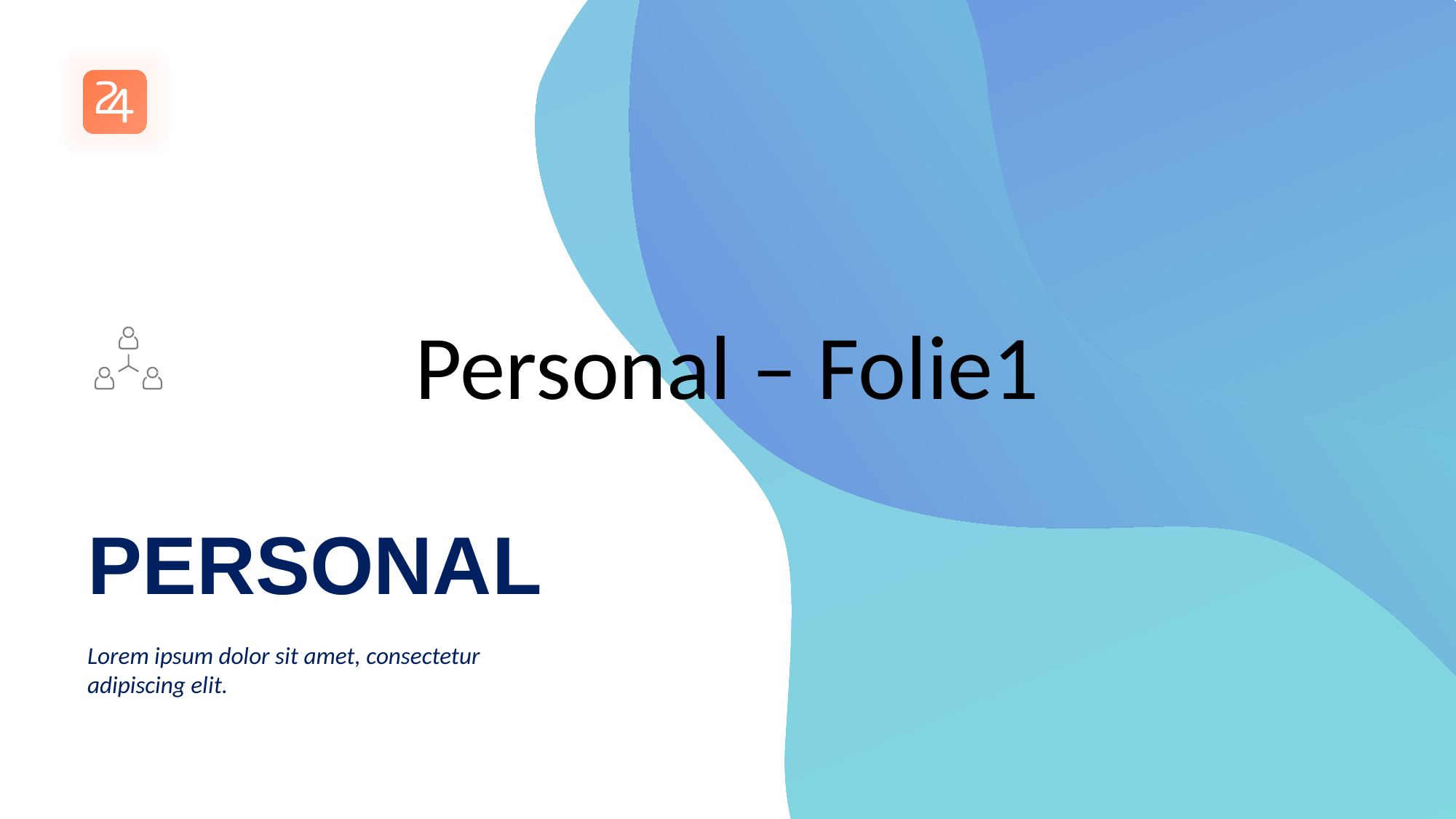

# Personal – Folie1

PERSONAL
Lorem ipsum dolor sit amet, consectetur adipiscing elit.